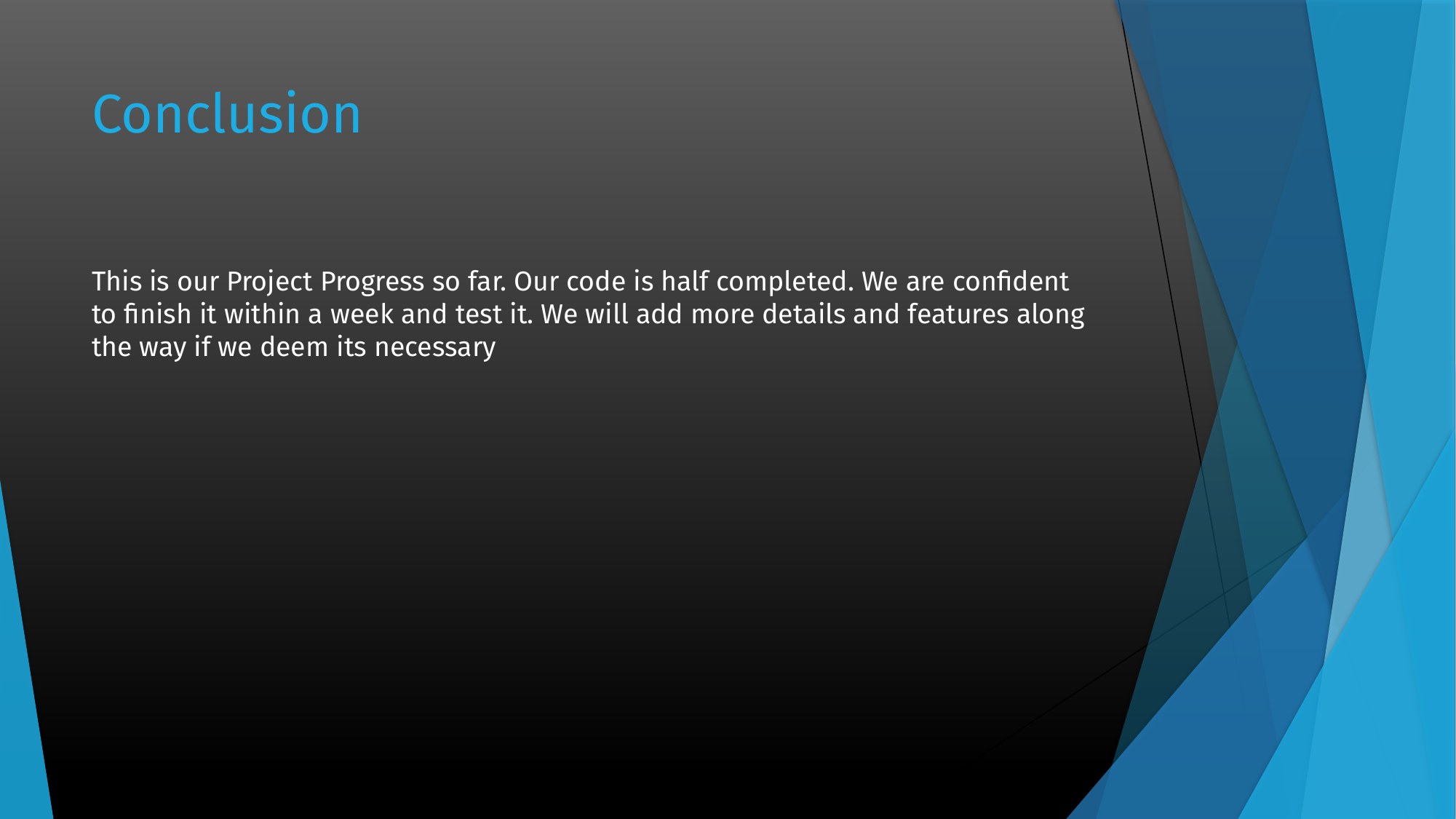

# Conclusion
This is our Project Progress so far. Our code is half completed. We are confident to finish it within a week and test it. We will add more details and features along the way if we deem its necessary